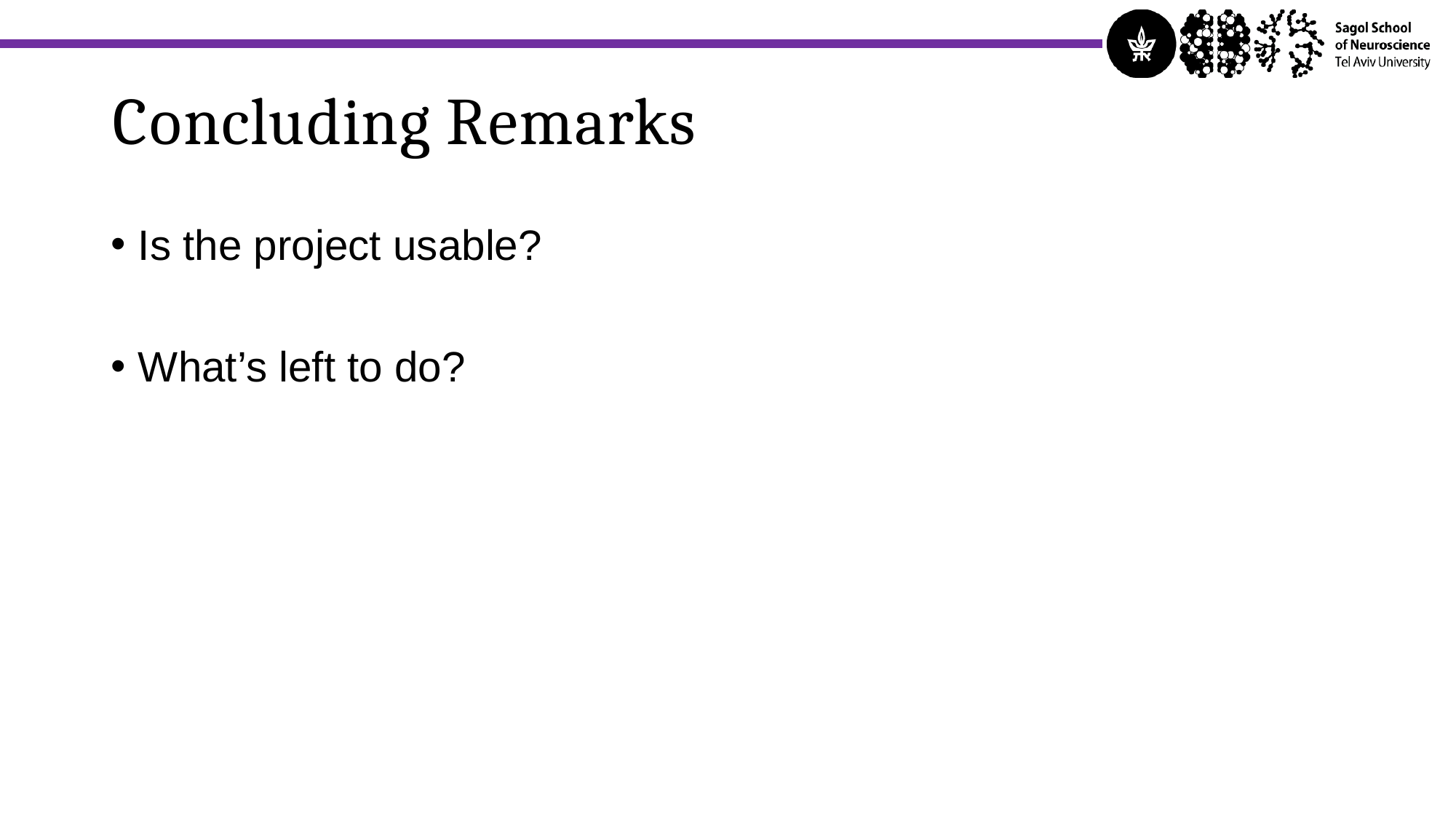

# Concluding Remarks
Is the project usable?

What’s left to do?